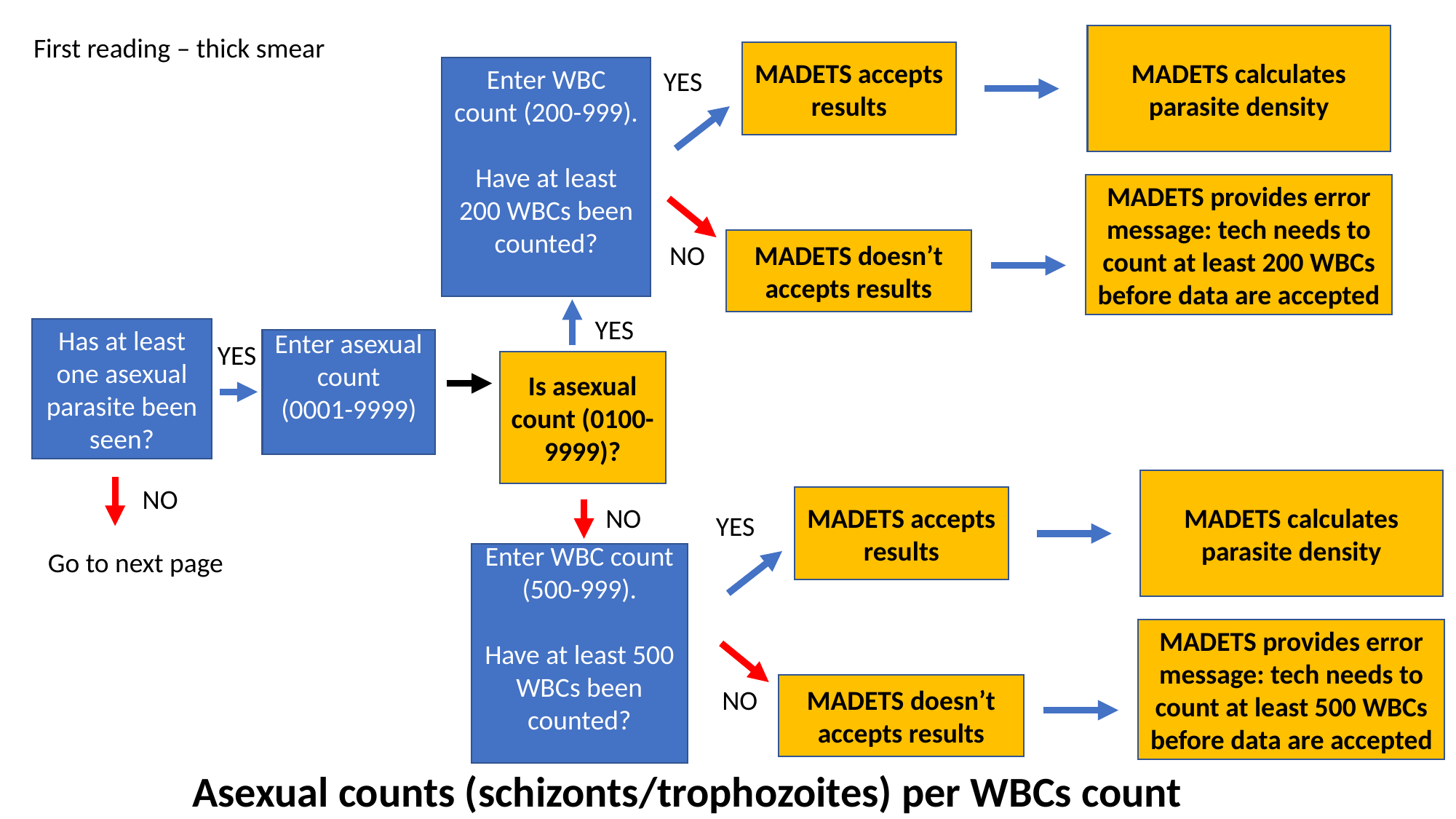

First reading – thick smear
MADETS calculates parasite density
MADETS accepts results
Enter WBC count (200-999).

Have at least 200 WBCs been counted?

YES
MADETS provides error message: tech needs to count at least 200 WBCs before data are accepted
MADETS doesn’t accepts results
NO
YES
Has at least one asexual parasite been seen?
Enter asexual count
(0001-9999)

YES
Is asexual count (0100-9999)?
MADETS calculates parasite density
NO
MADETS accepts results
NO
YES
Go to next page
Enter WBC count (500-999).

Have at least 500 WBCs been counted?

MADETS provides error message: tech needs to count at least 500 WBCs before data are accepted
MADETS doesn’t accepts results
NO
Asexual counts (schizonts/trophozoites) per WBCs count